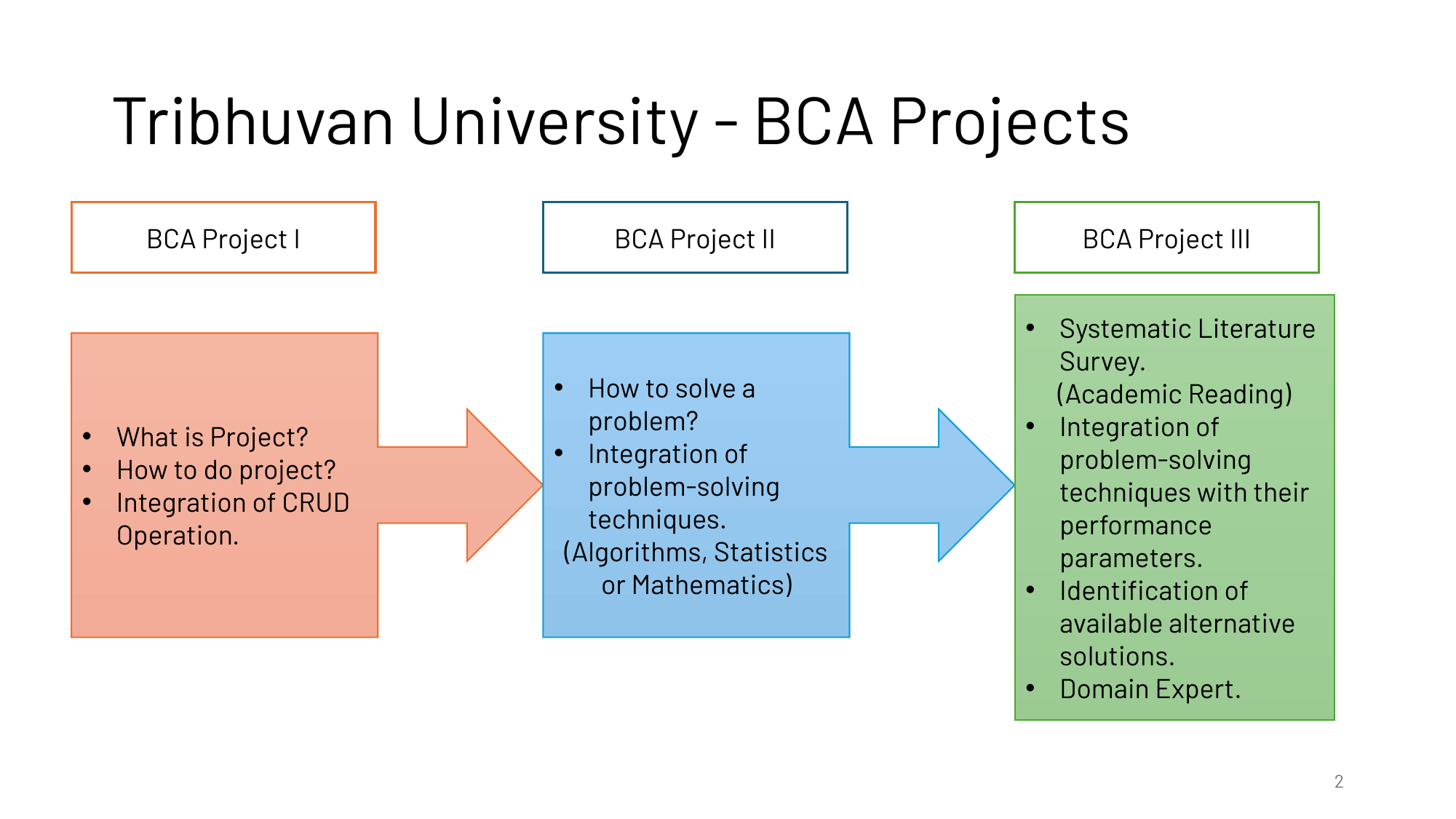

# Tribhuvan University - BCA Projects
BCA Project I
BCA Project II
BCA Project III
Systematic Literature Survey.
(Academic Reading)
Integration of problem-solving techniques with their performance parameters.
Identification of available alternative solutions.
Domain Expert.
What is Project?
How to do project?
Integration of CRUD Operation.
How to solve a problem?
Integration of problem-solving techniques.
(Algorithms, Statistics or Mathematics)
2